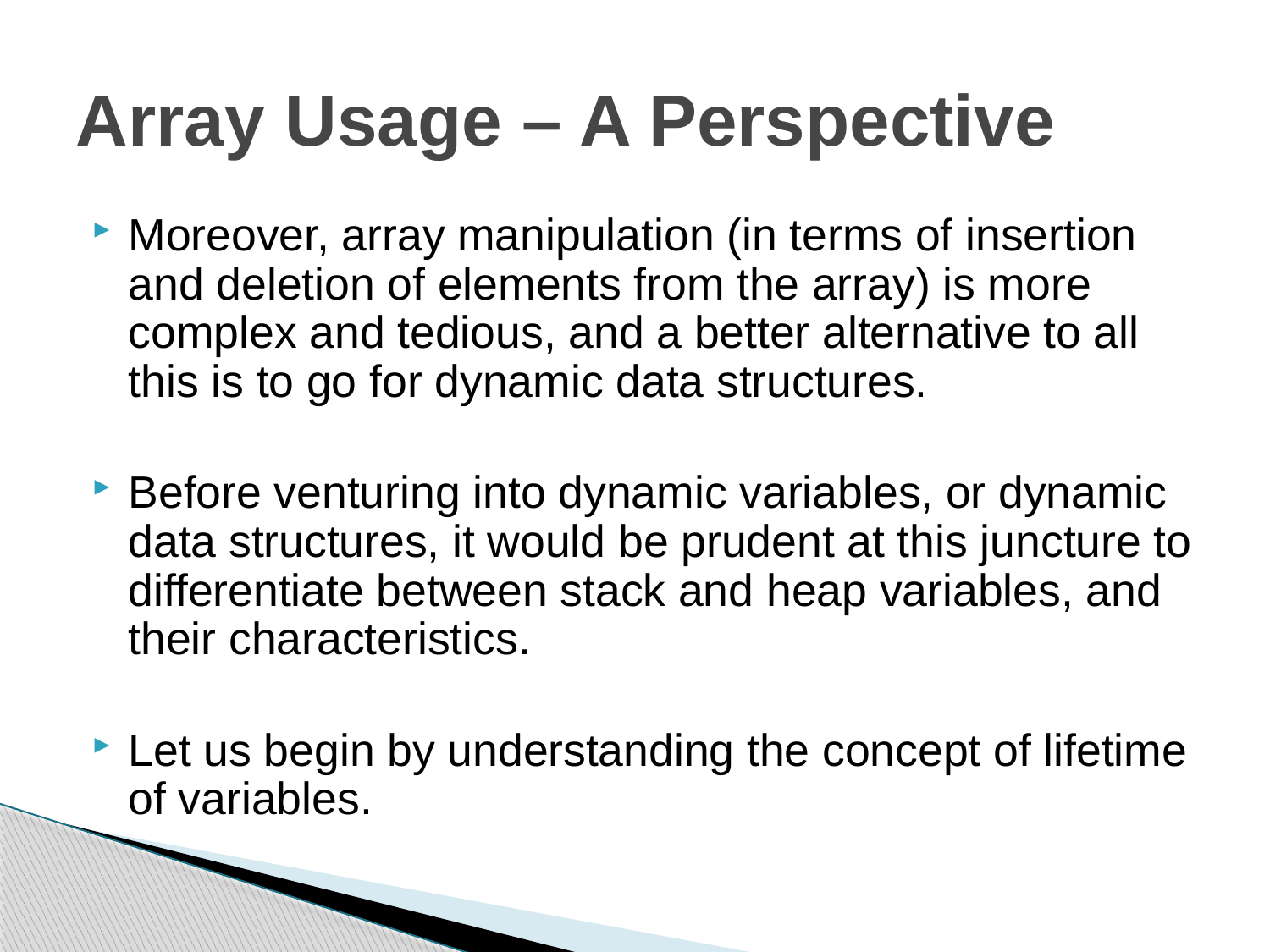

# Array Usage – A Perspective
Moreover, array manipulation (in terms of insertion and deletion of elements from the array) is more complex and tedious, and a better alternative to all this is to go for dynamic data structures.

Before venturing into dynamic variables, or dynamic data structures, it would be prudent at this juncture to differentiate between stack and heap variables, and their characteristics.

Let us begin by understanding the concept of lifetime of variables.